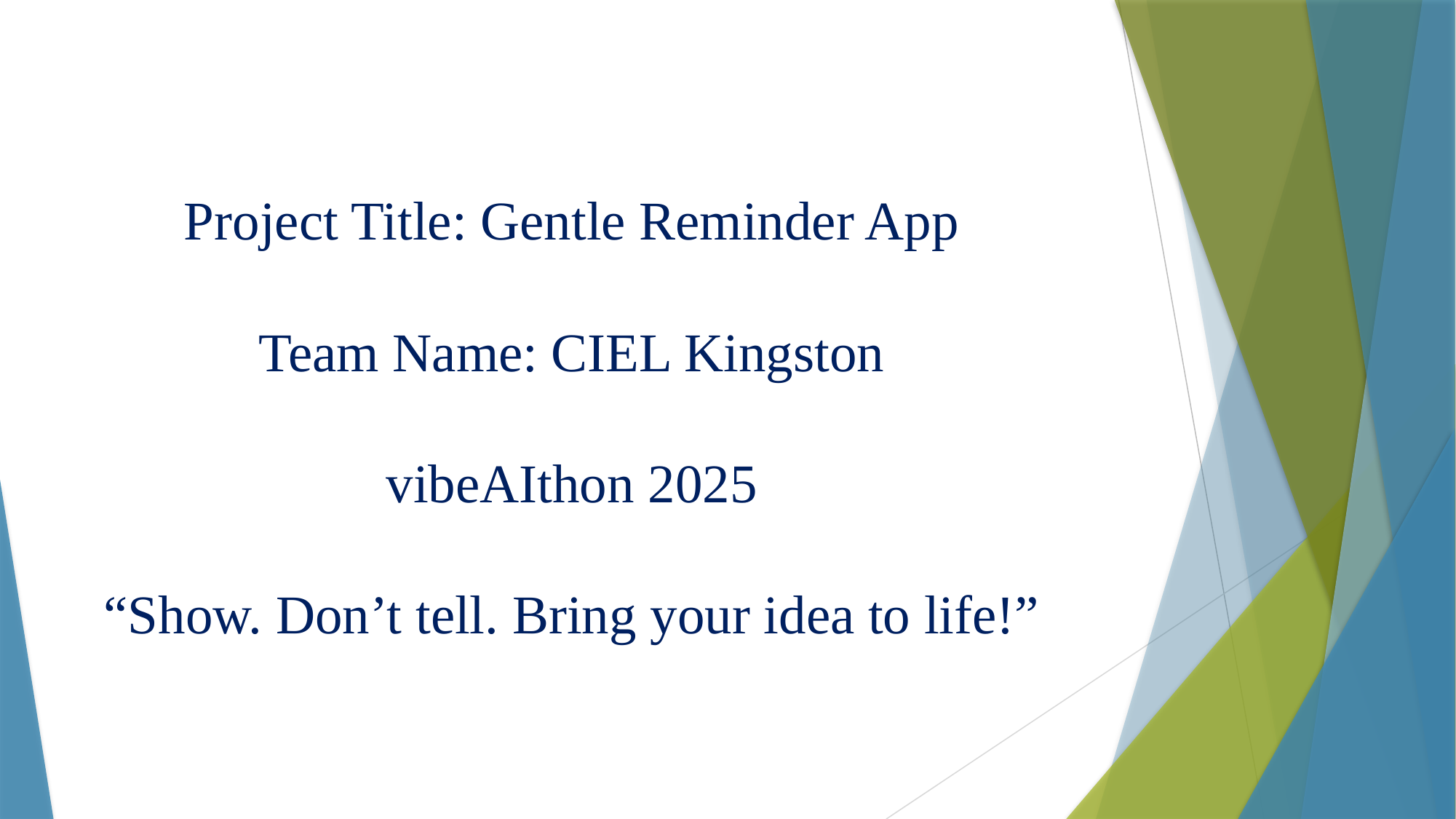

Project Title: Gentle Reminder App
Team Name: CIEL Kingston
vibeAIthon 2025
“Show. Don’t tell. Bring your idea to life!”